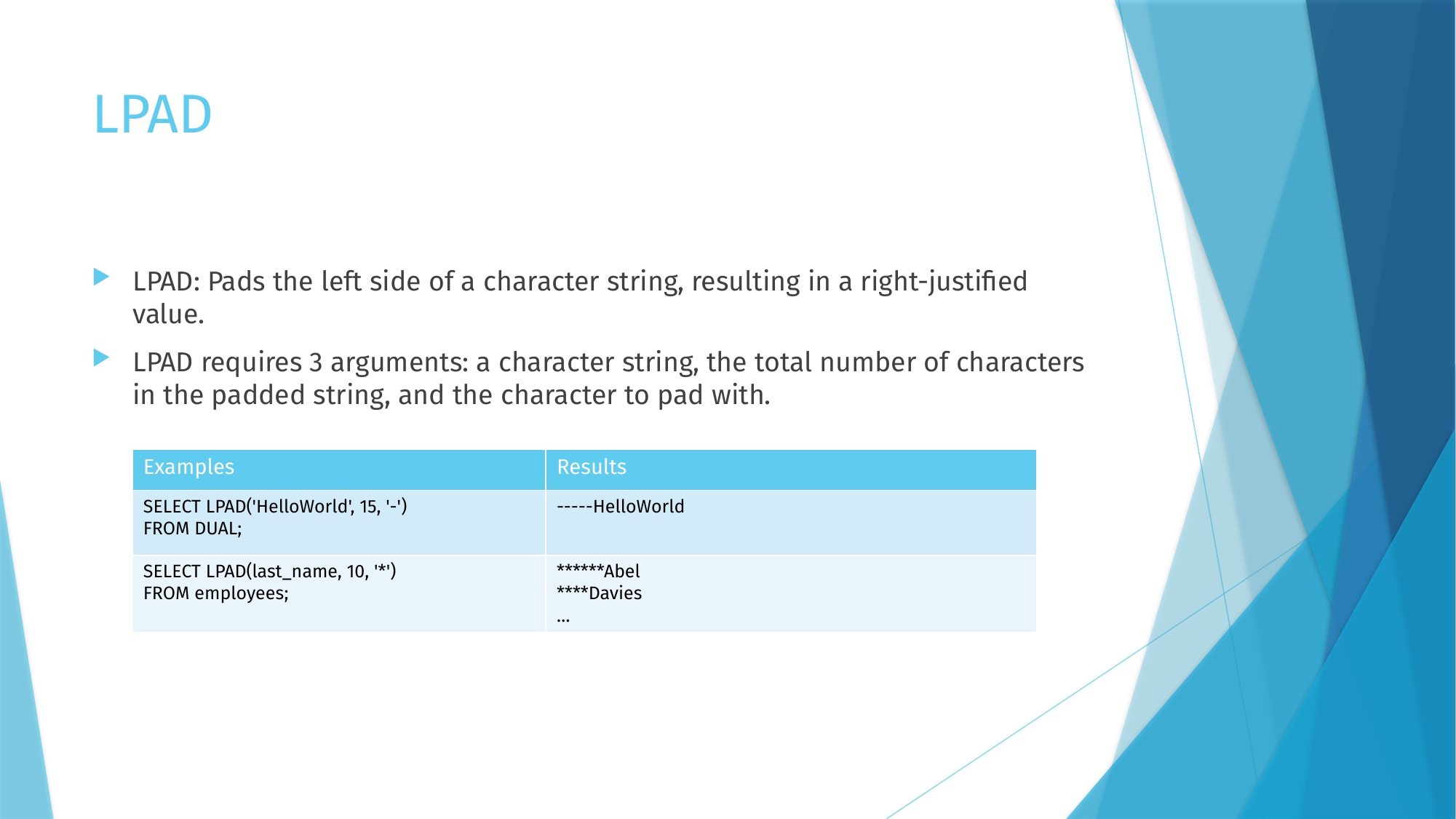

# LPAD
LPAD: Pads the left side of a character string, resulting in a right-justified value.
LPAD requires 3 arguments: a character string, the total number of characters in the padded string, and the character to pad with.
| Examples | Results |
| --- | --- |
| SELECT LPAD('HelloWorld', 15, '-') FROM DUAL; | -----HelloWorld |
| SELECT LPAD(last\_name, 10, '\*') FROM employees; | \*\*\*\*\*\*Abel \*\*\*\*Davies … |